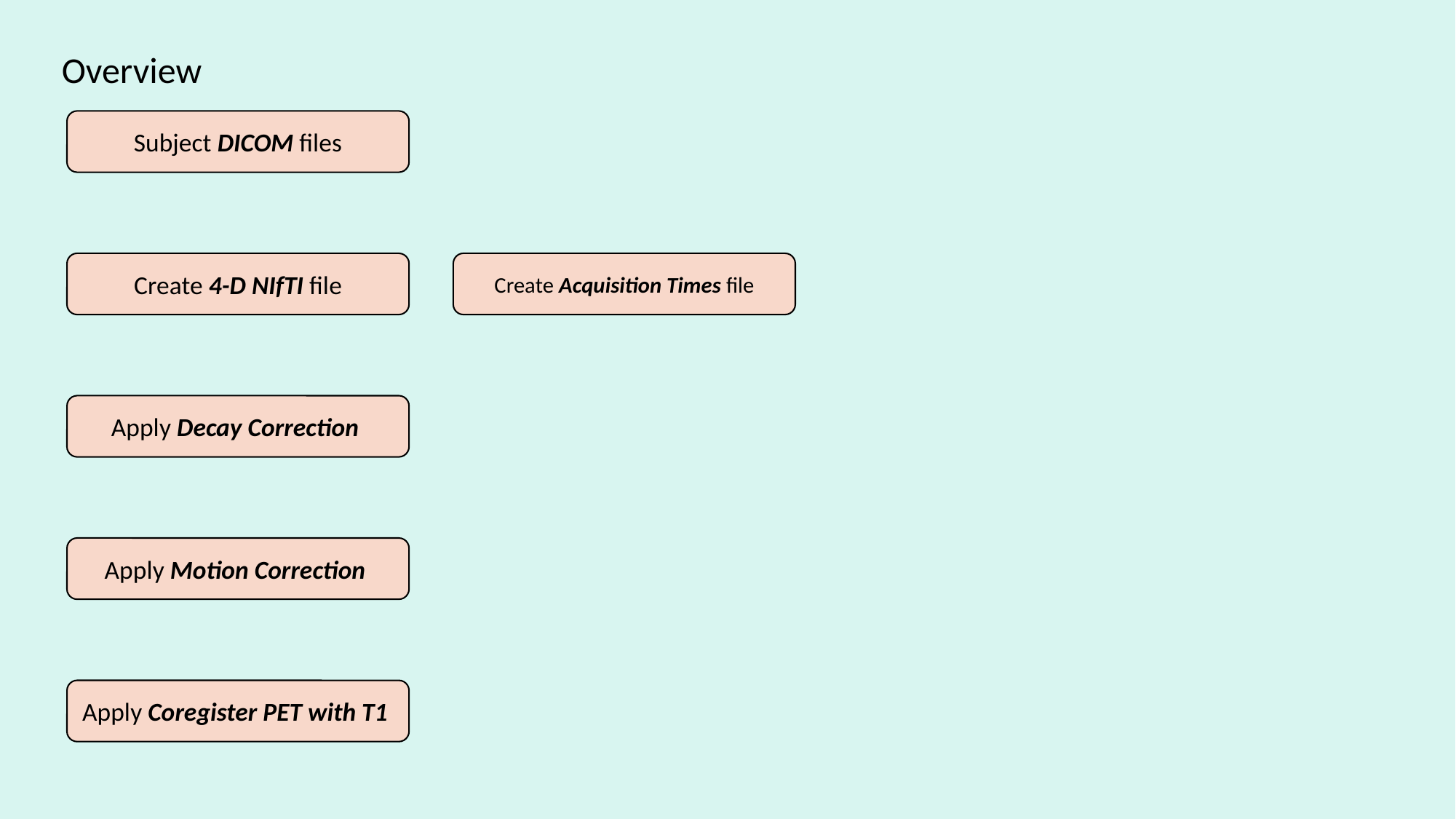

Overview
Subject DICOM files
Create 4-D NIfTI file
Create Acquisition Times file
Apply Decay Correction
Apply Motion Correction
Apply Coregister PET with T1